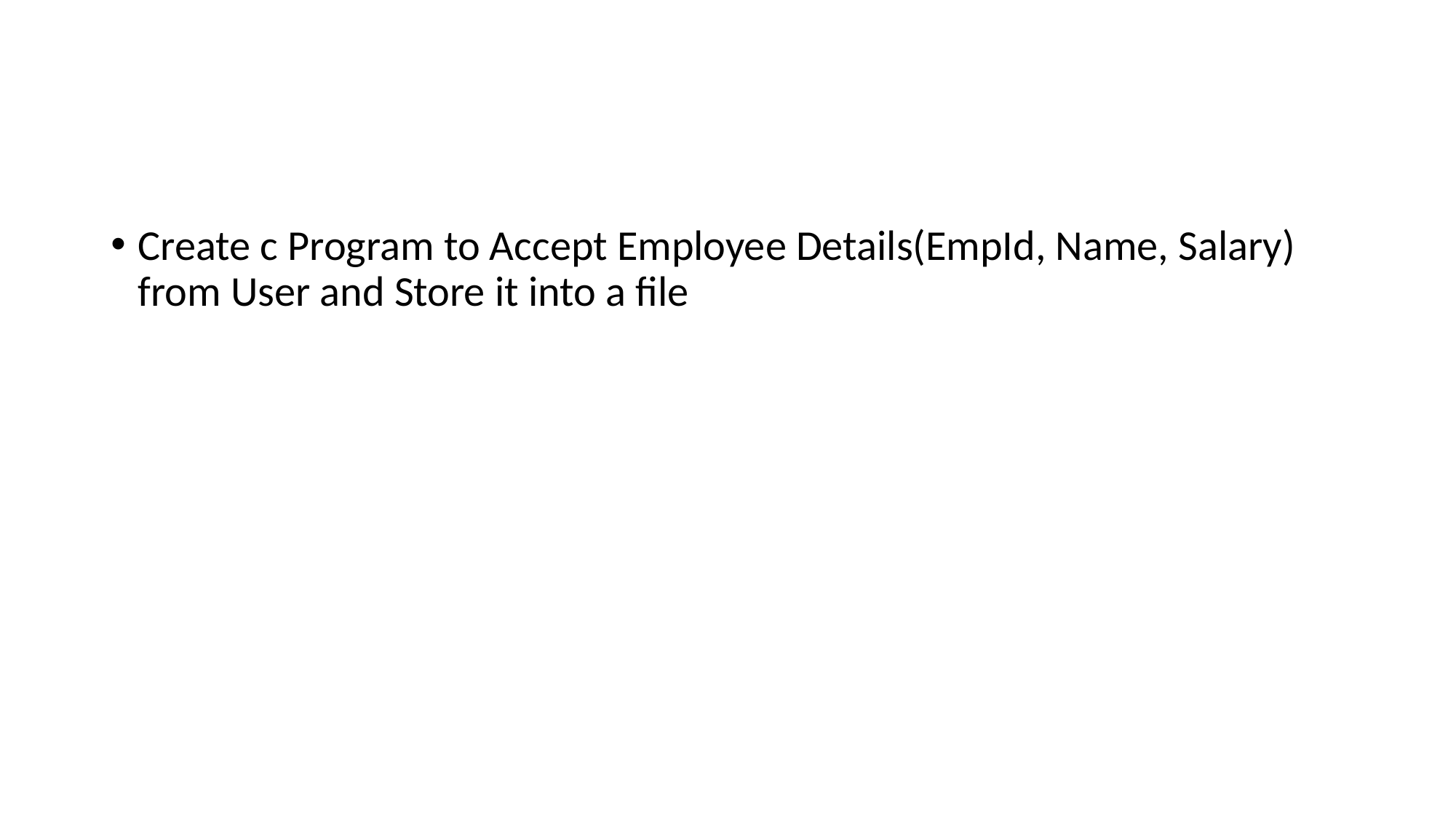

#
Create c Program to Accept Employee Details(EmpId, Name, Salary) from User and Store it into a file